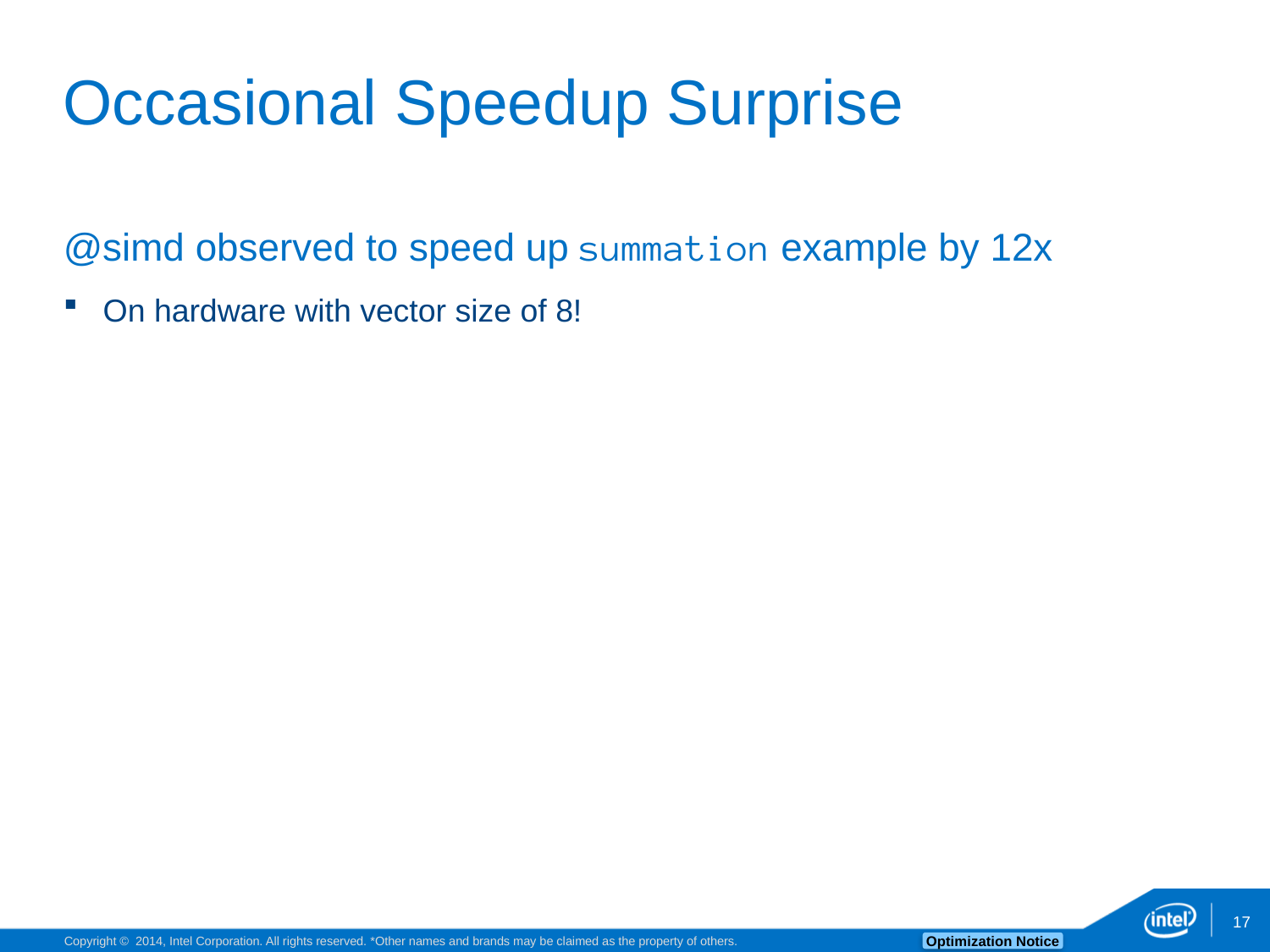

# Occasional Speedup Surprise
@simd observed to speed up summation example by 12x
On hardware with vector size of 8!
17